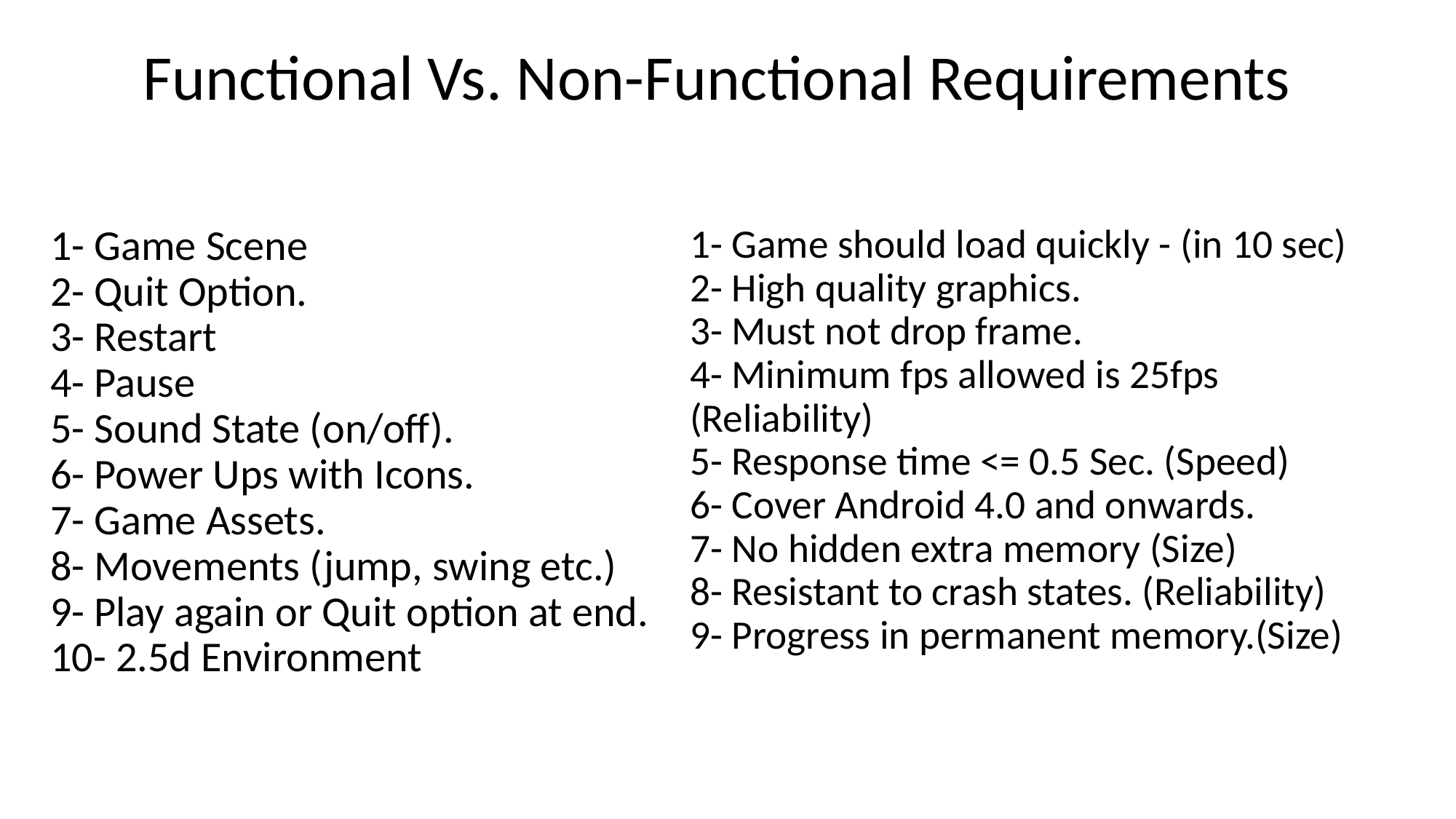

# Functional Vs. Non-Functional Requirements
1- Game Scene
2- Quit Option.
3- Restart
4- Pause
5- Sound State (on/off).
6- Power Ups with Icons.
7- Game Assets.
8- Movements (jump, swing etc.)
9- Play again or Quit option at end.
10- 2.5d Environment

1- Game should load quickly - (in 10 sec)
2- High quality graphics.
3- Must not drop frame.
4- Minimum fps allowed is 25fps (Reliability)
5- Response time <= 0.5 Sec. (Speed)
6- Cover Android 4.0 and onwards.
7- No hidden extra memory (Size)
8- Resistant to crash states. (Reliability)
9- Progress in permanent memory.(Size)